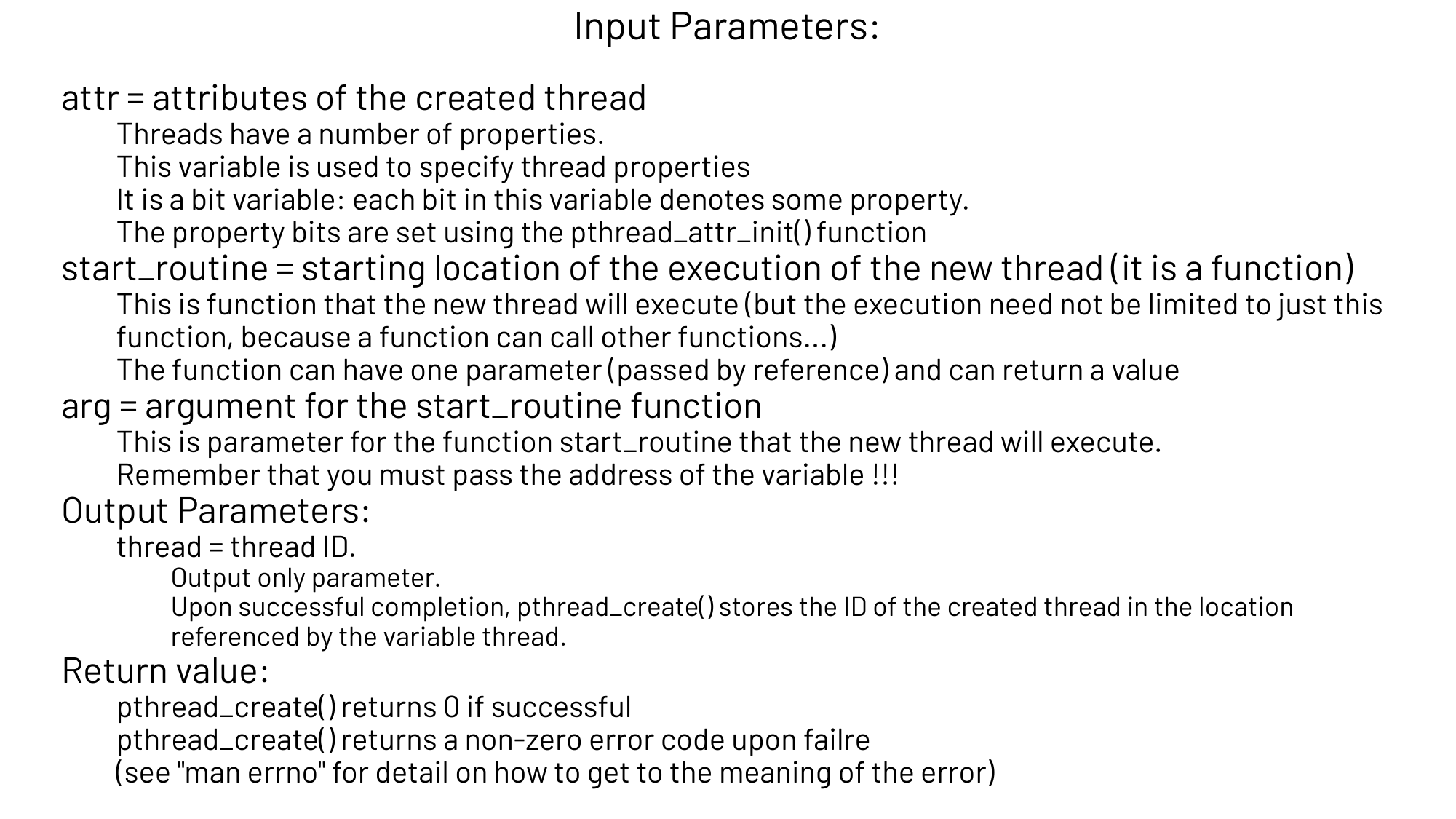

# Input Parameters:
attr = attributes of the created thread
Threads have a number of properties.
This variable is used to specify thread properties
It is a bit variable: each bit in this variable denotes some property.
The property bits are set using the pthread_attr_init() function
start_routine = starting location of the execution of the new thread (it is a function)
This is function that the new thread will execute (but the execution need not be limited to just this function, because a function can call other functions...)
The function can have one parameter (passed by reference) and can return a value
arg = argument for the start_routine function
This is parameter for the function start_routine that the new thread will execute.
Remember that you must pass the address of the variable !!!
Output Parameters:
thread = thread ID.
Output only parameter.
Upon successful completion, pthread_create() stores the ID of the created thread in the location referenced by the variable thread.
Return value:
pthread_create() returns 0 if successful
pthread_create() returns a non-zero error code upon failre
(see "man errno" for detail on how to get to the meaning of the error)